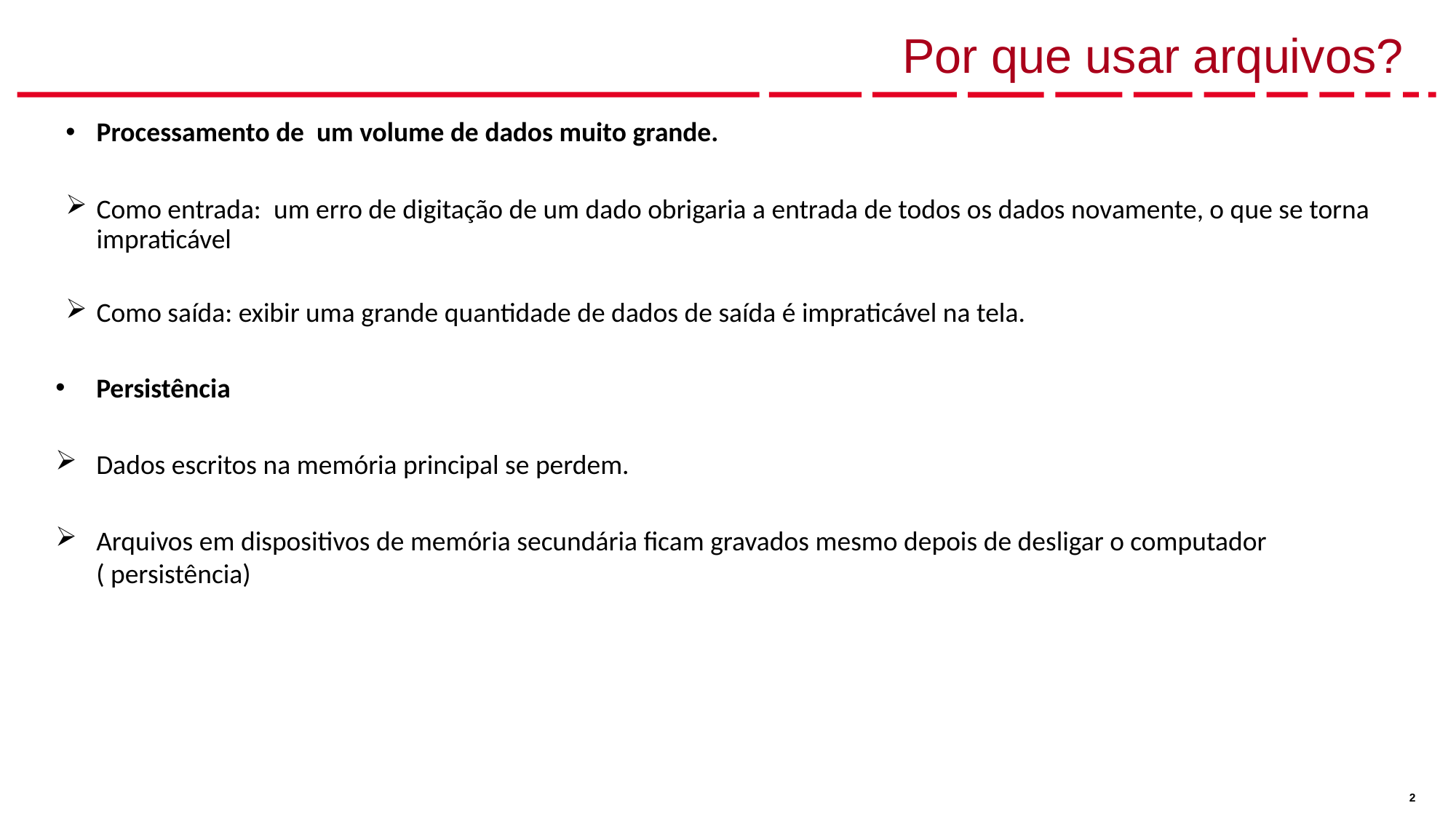

# Por que usar arquivos?
Processamento de  um volume de dados muito grande.

Como entrada:  um erro de digitação de um dado obrigaria a entrada de todos os dados novamente, o que se torna impraticável

Como saída: exibir uma grande quantidade de dados de saída é impraticável na tela.

Persistência

Dados escritos na memória principal se perdem.

Arquivos em dispositivos de memória secundária ficam gravados mesmo depois de desligar o computador ( persistência)